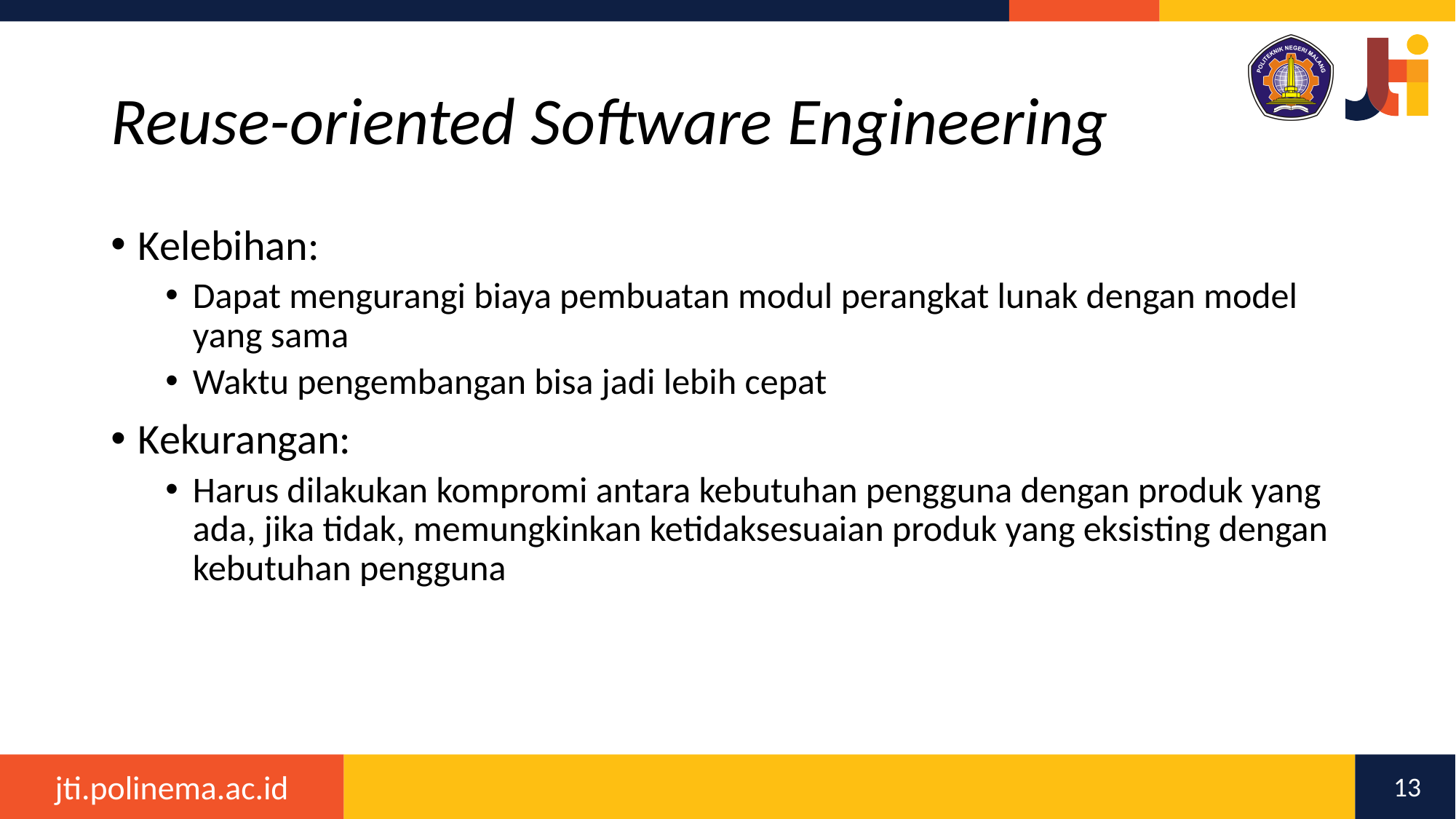

# Reuse-oriented Software Engineering
Kelebihan:
Dapat mengurangi biaya pembuatan modul perangkat lunak dengan model yang sama
Waktu pengembangan bisa jadi lebih cepat
Kekurangan:
Harus dilakukan kompromi antara kebutuhan pengguna dengan produk yang ada, jika tidak, memungkinkan ketidaksesuaian produk yang eksisting dengan kebutuhan pengguna

13